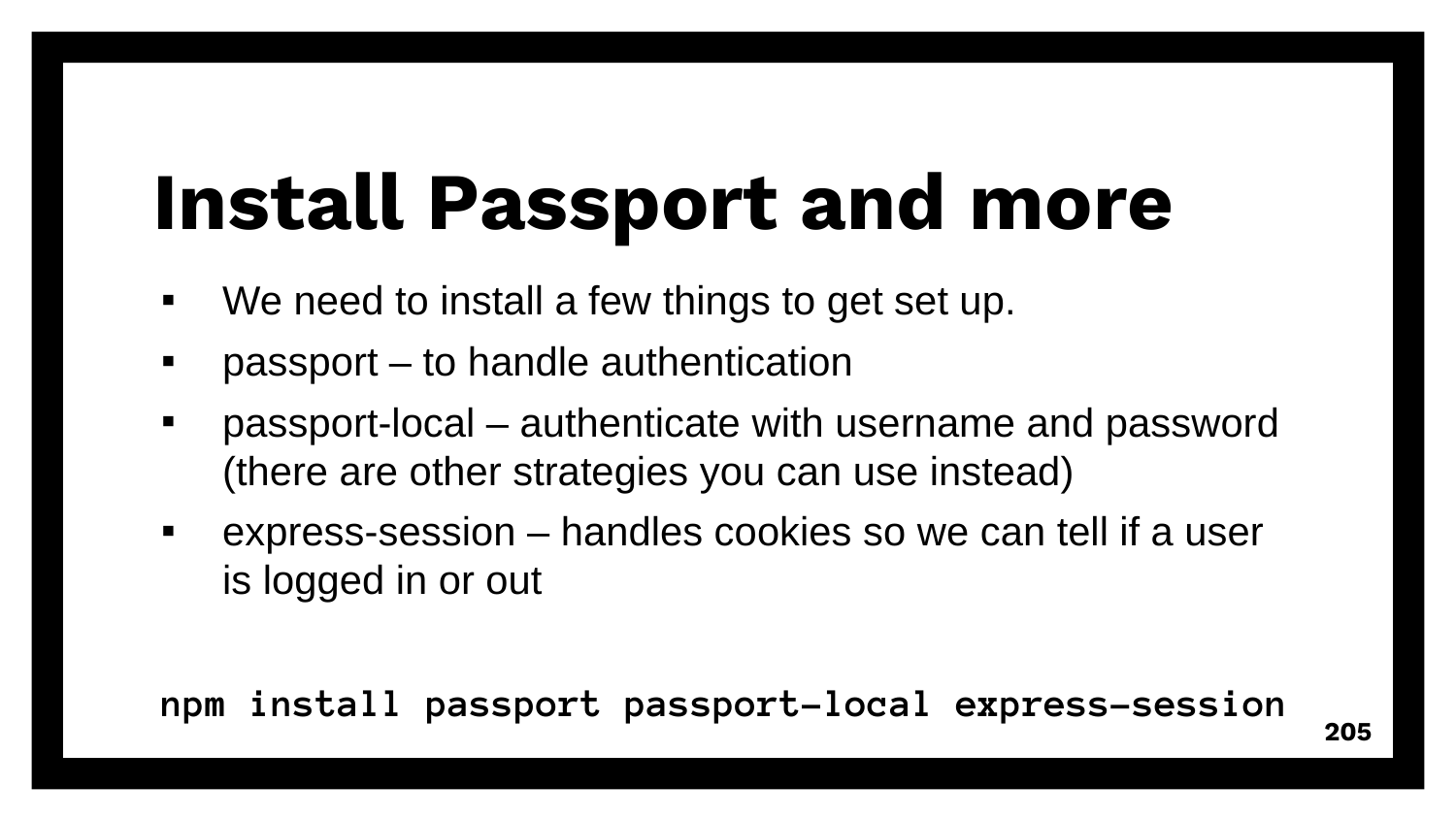

# Install Passport and more
We need to install a few things to get set up.
passport – to handle authentication
passport-local – authenticate with username and password (there are other strategies you can use instead)
express-session – handles cookies so we can tell if a user is logged in or out

npm install passport passport-local express-session

205